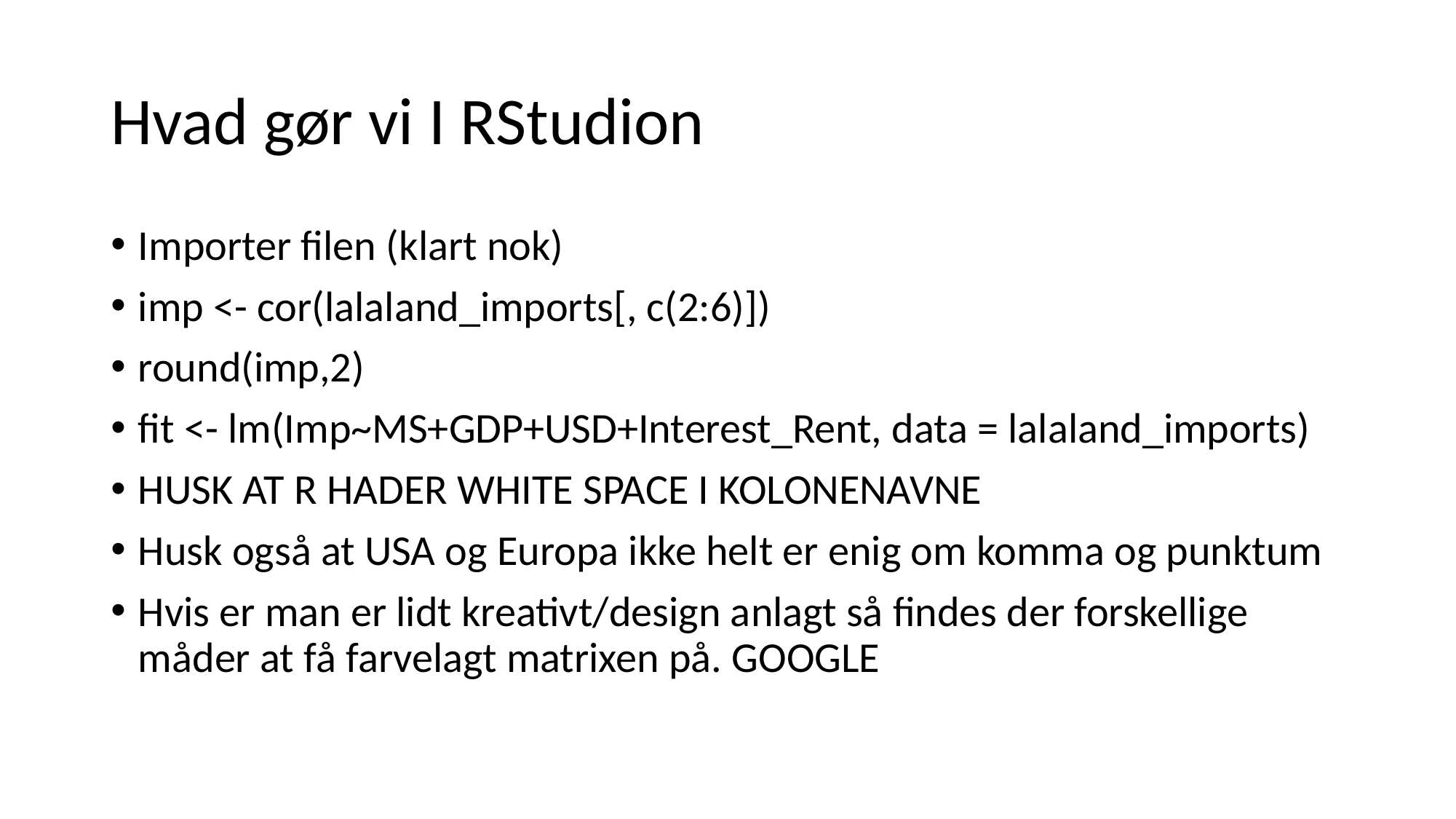

# Hvad gør vi I RStudion
Importer filen (klart nok)
imp <- cor(lalaland_imports[, c(2:6)])
round(imp,2)
fit <- lm(Imp~MS+GDP+USD+Interest_Rent, data = lalaland_imports)
HUSK AT R HADER WHITE SPACE I KOLONENAVNE
Husk også at USA og Europa ikke helt er enig om komma og punktum
Hvis er man er lidt kreativt/design anlagt så findes der forskellige måder at få farvelagt matrixen på. GOOGLE